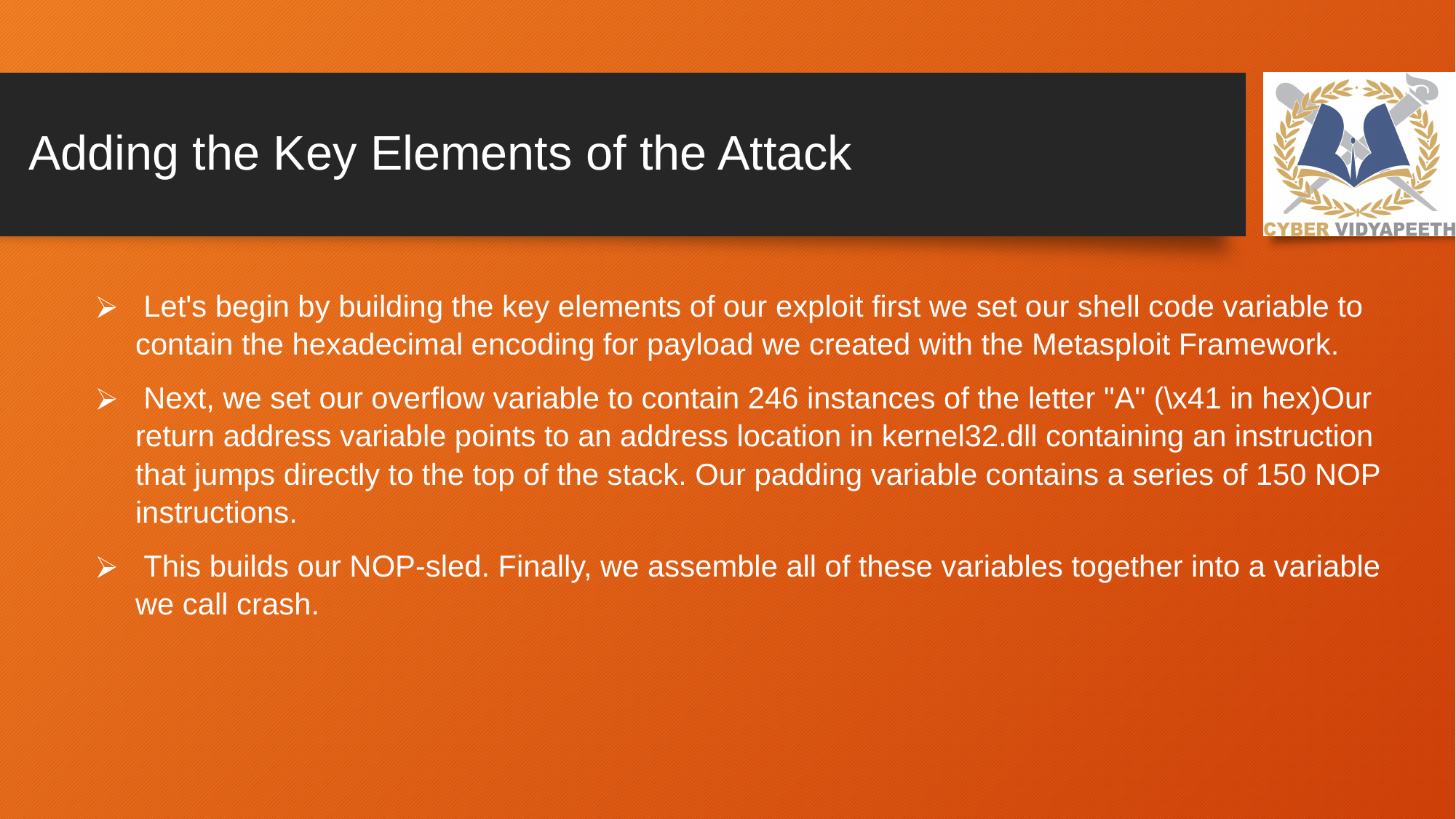

# Adding the Key Elements of the Attack
 Let's begin by building the key elements of our exploit first we set our shell code variable to contain the hexadecimal encoding for payload we created with the Metasploit Framework.
 Next, we set our overflow variable to contain 246 instances of the letter "A" (\x41 in hex)Our return address variable points to an address location in kernel32.dll containing an instruction that jumps directly to the top of the stack. Our padding variable contains a series of 150 NOP instructions.
 This builds our NOP-sled. Finally, we assemble all of these variables together into a variable we call crash.